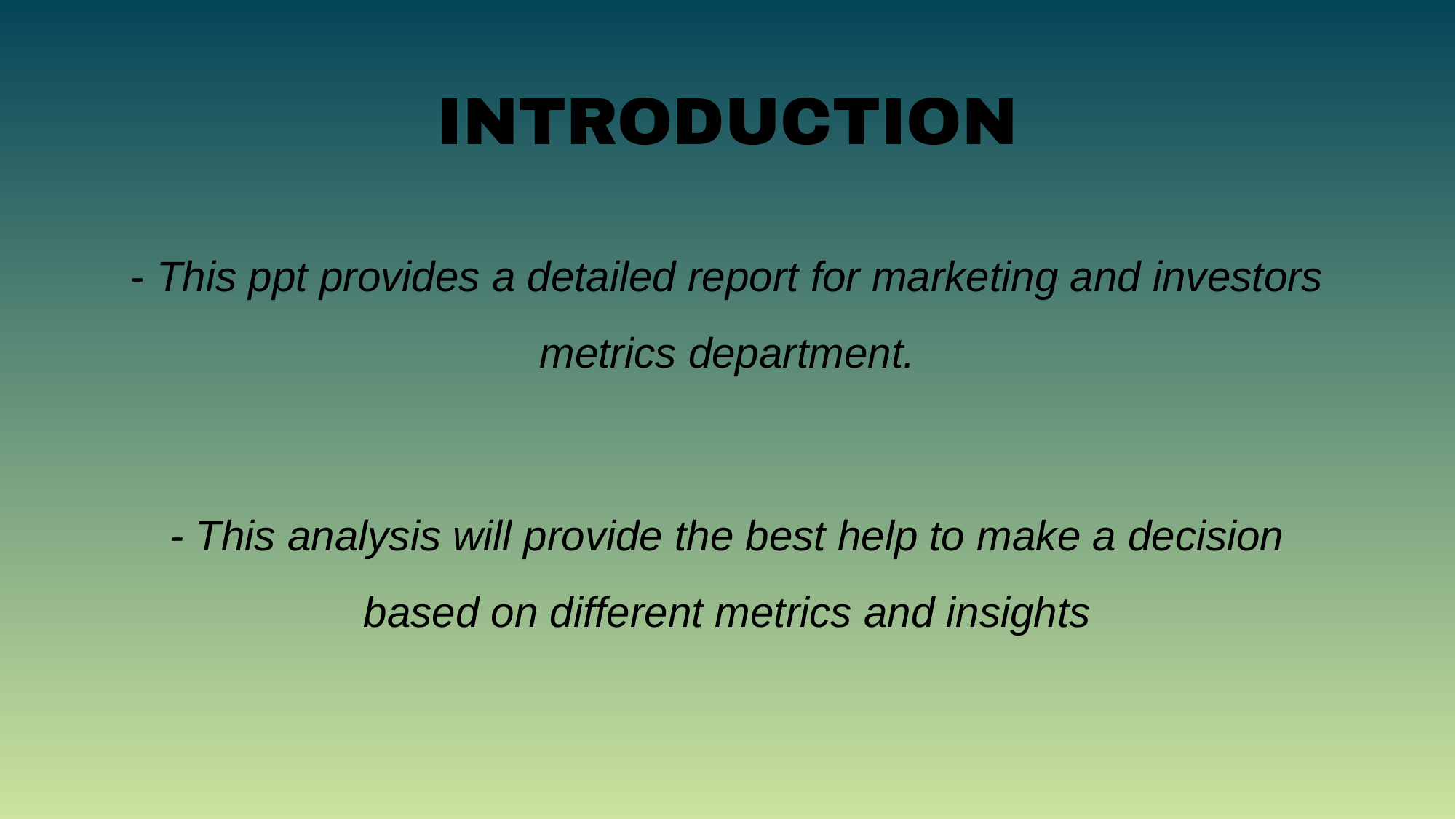

# INTRODUCTION
 - This ppt provides a detailed report for marketing and investors  metrics department.

- This analysis will provide the best help to make a decision based on different metrics and insights